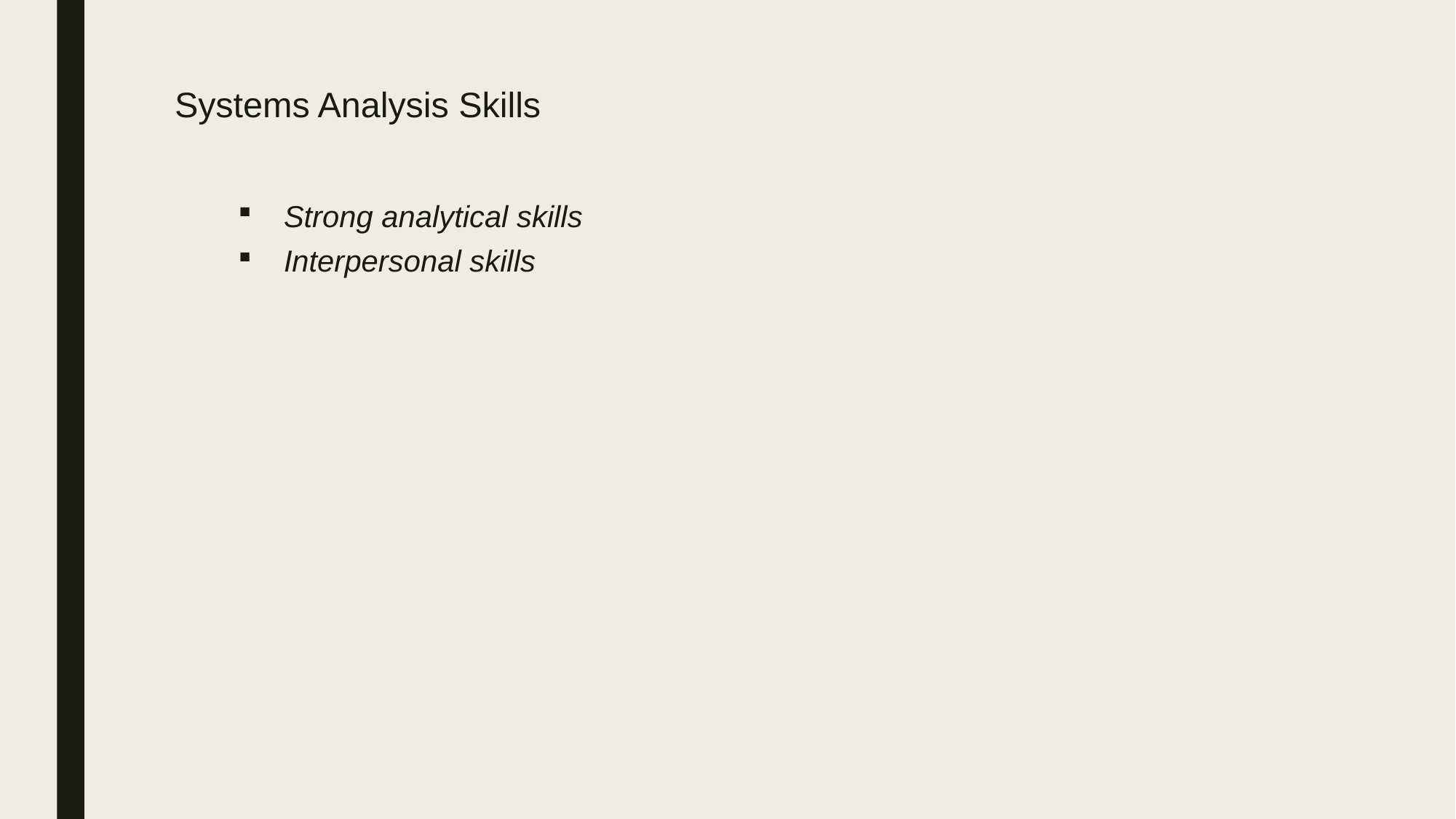

# Systems Analysis Skills
Strong analytical skills
Interpersonal skills